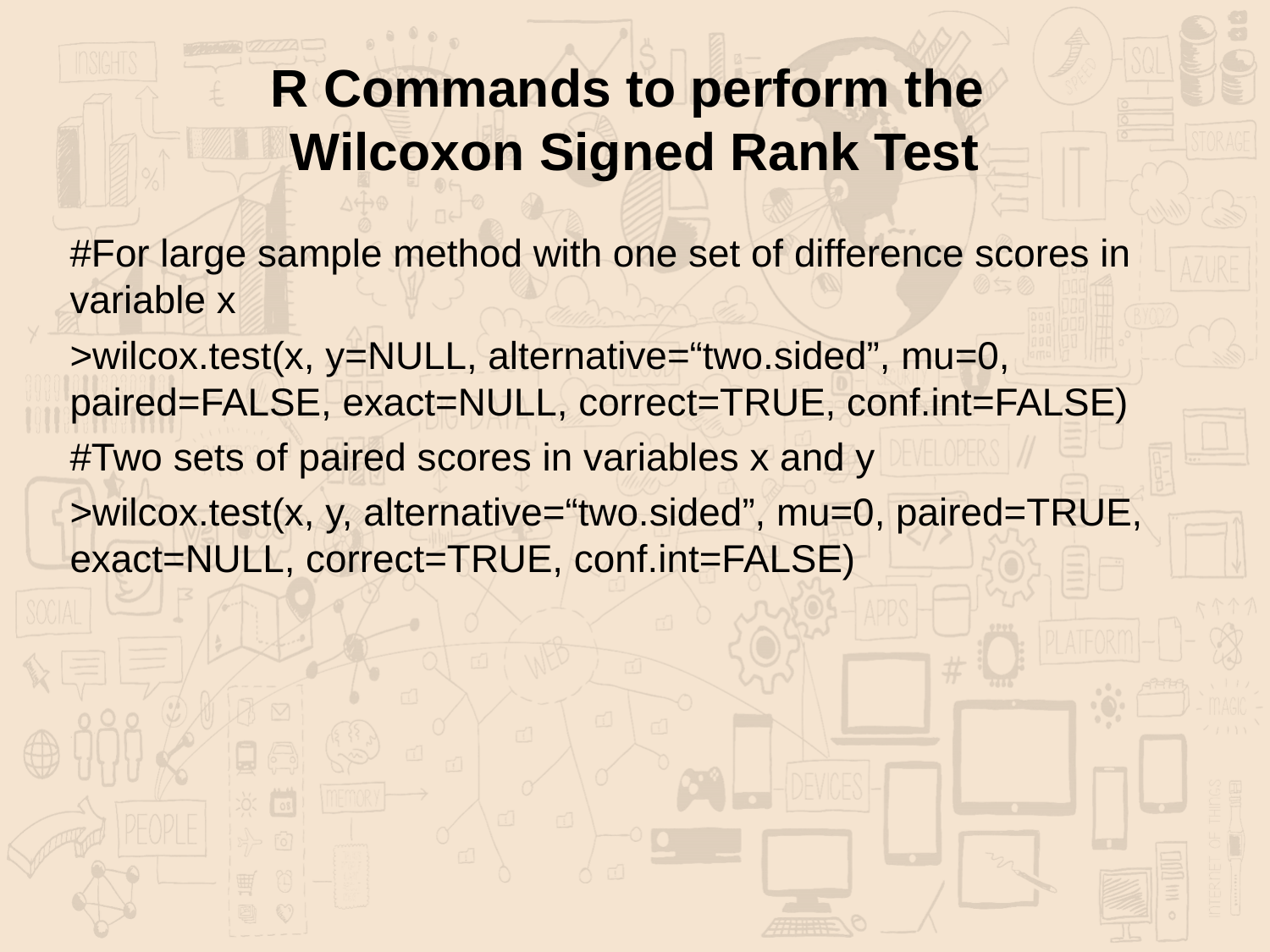

# R Commands to perform the Wilcoxon Signed Rank Test
#For large sample method with one set of difference scores in variable x
>wilcox.test(x, y=NULL, alternative=“two.sided”, mu=0, paired=FALSE, exact=NULL, correct=TRUE, conf.int=FALSE)
#Two sets of paired scores in variables x and y
>wilcox.test(x, y, alternative=“two.sided”, mu=0, paired=TRUE, exact=NULL, correct=TRUE, conf.int=FALSE)